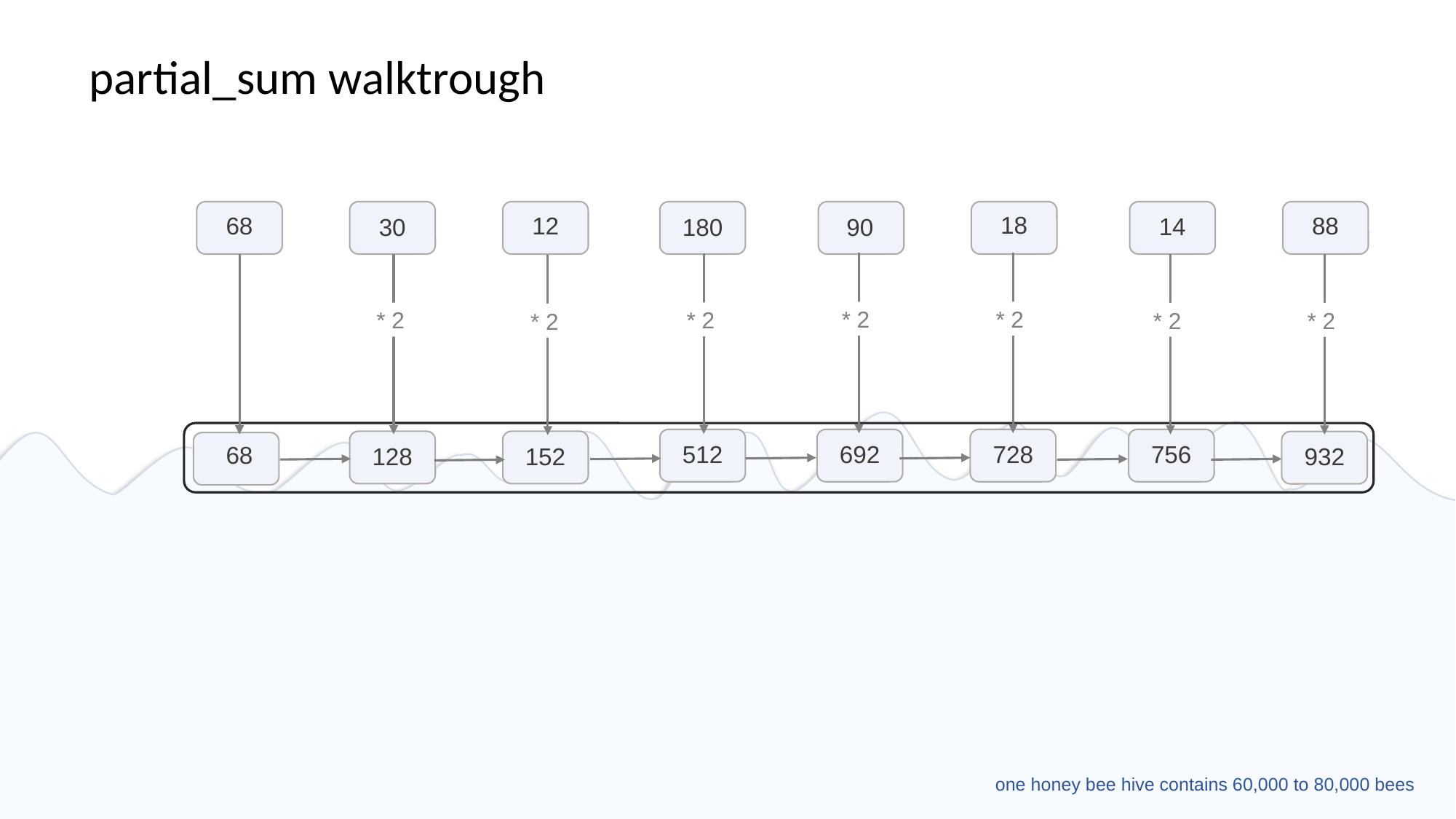

# partial_sum walktrough

18
68
88
12
14
30
180
90
* 2

692
* 2

728
* 2

512

68
* 2

128
* 2

756
* 2

932
* 2

152

one honey bee hive contains 60,000 to 80,000 bees